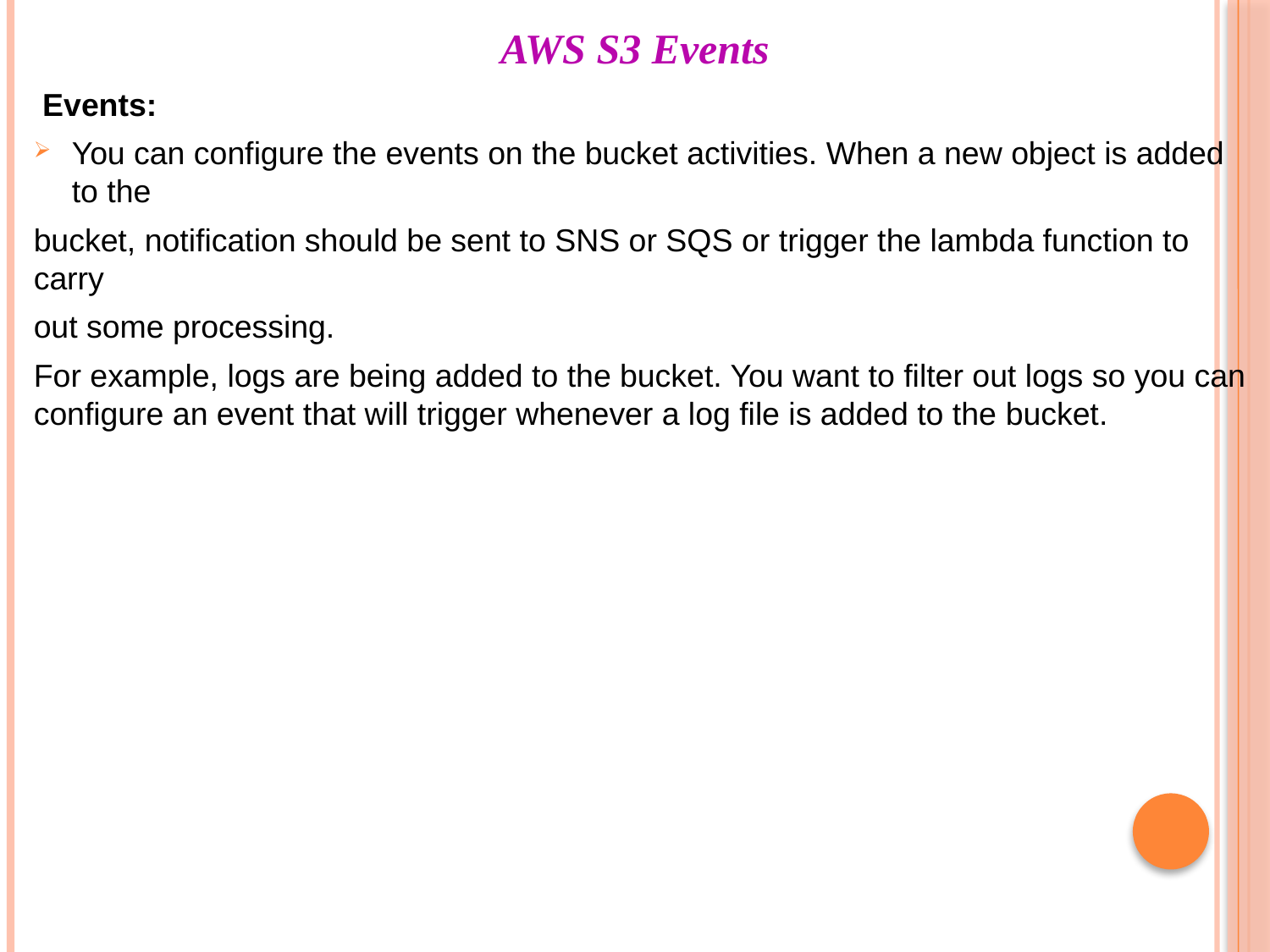

# AWS S3 Events
 Events:
You can configure the events on the bucket activities. When a new object is added to the
bucket, notification should be sent to SNS or SQS or trigger the lambda function to carry
out some processing.
For example, logs are being added to the bucket. You want to filter out logs so you can configure an event that will trigger whenever a log file is added to the bucket.